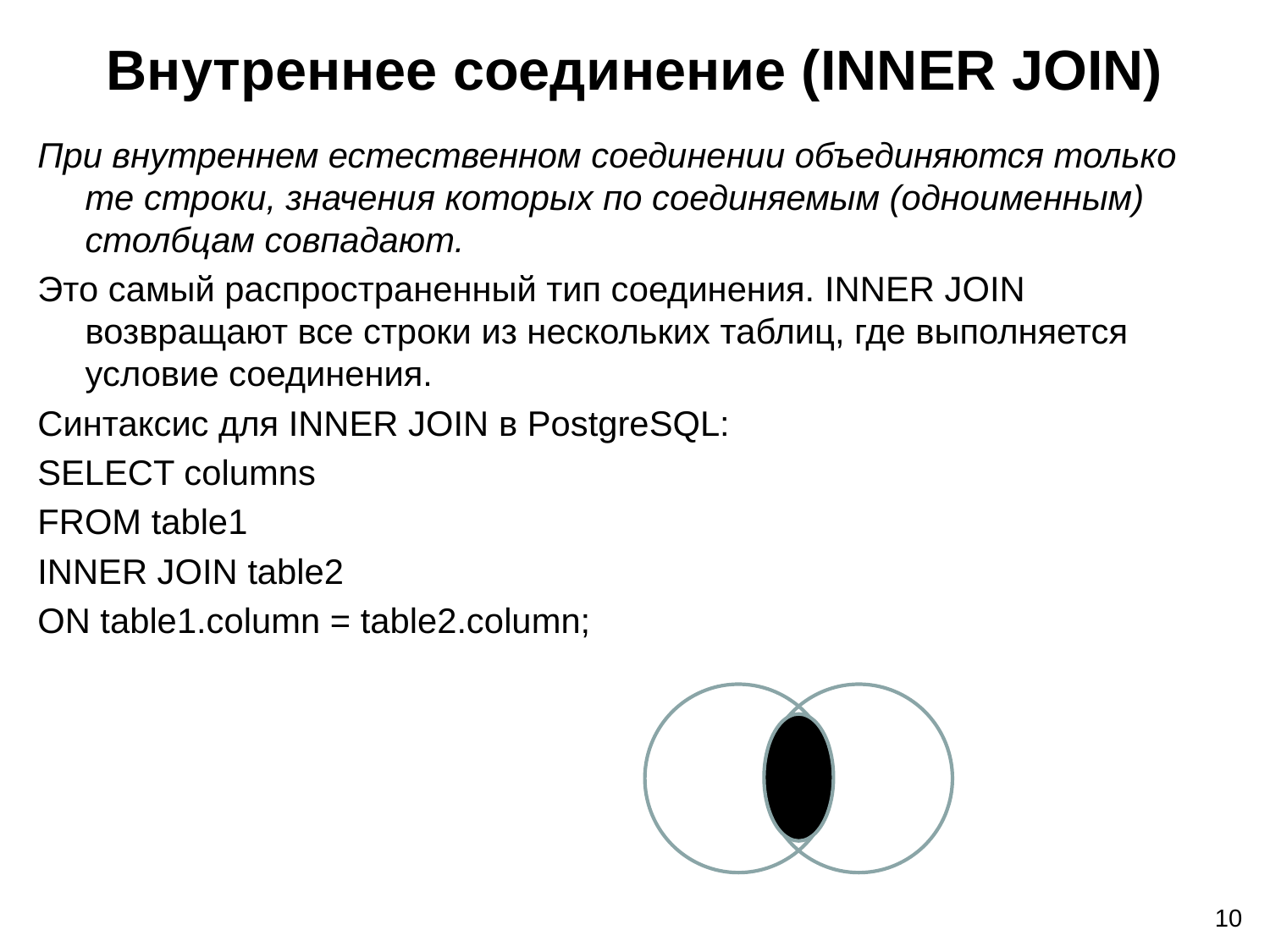

# Внутреннее соединение (INNER JOIN)
При внутреннем естественном соединении объединяются только те строки, значения которых по соединяемым (одноименным) столбцам совпадают.
Это самый распространенный тип соединения. INNER JOIN возвращают все строки из нескольких таблиц, где выполняется условие соединения.
Синтаксис для INNER JOIN в PostgreSQL:
SELECT columns
FROM table1
INNER JOIN table2
ON table1.column = table2.column;

10